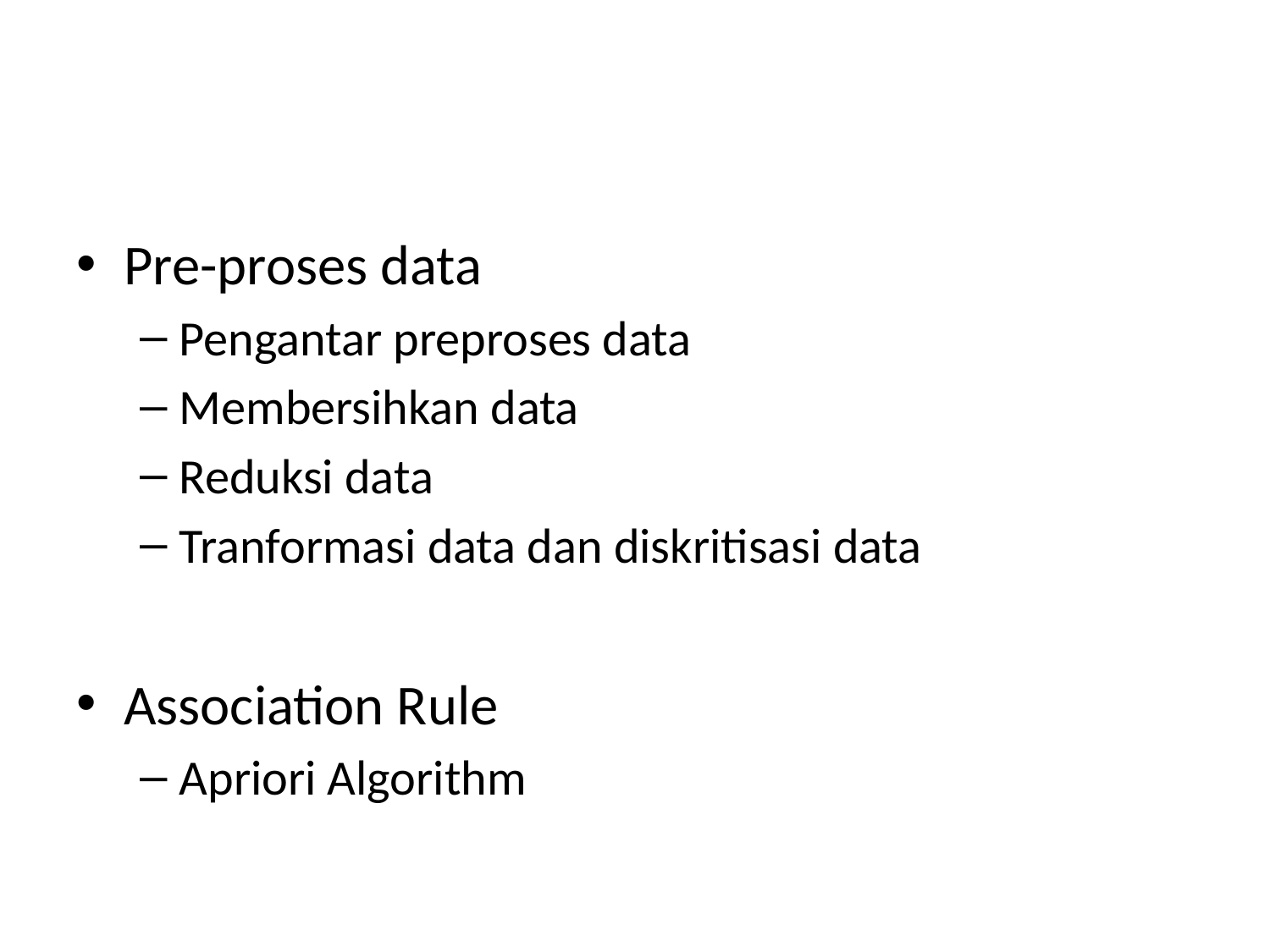

#
Pre-proses data
Pengantar preproses data
Membersihkan data
Reduksi data
Tranformasi data dan diskritisasi data

Association Rule
Apriori Algorithm